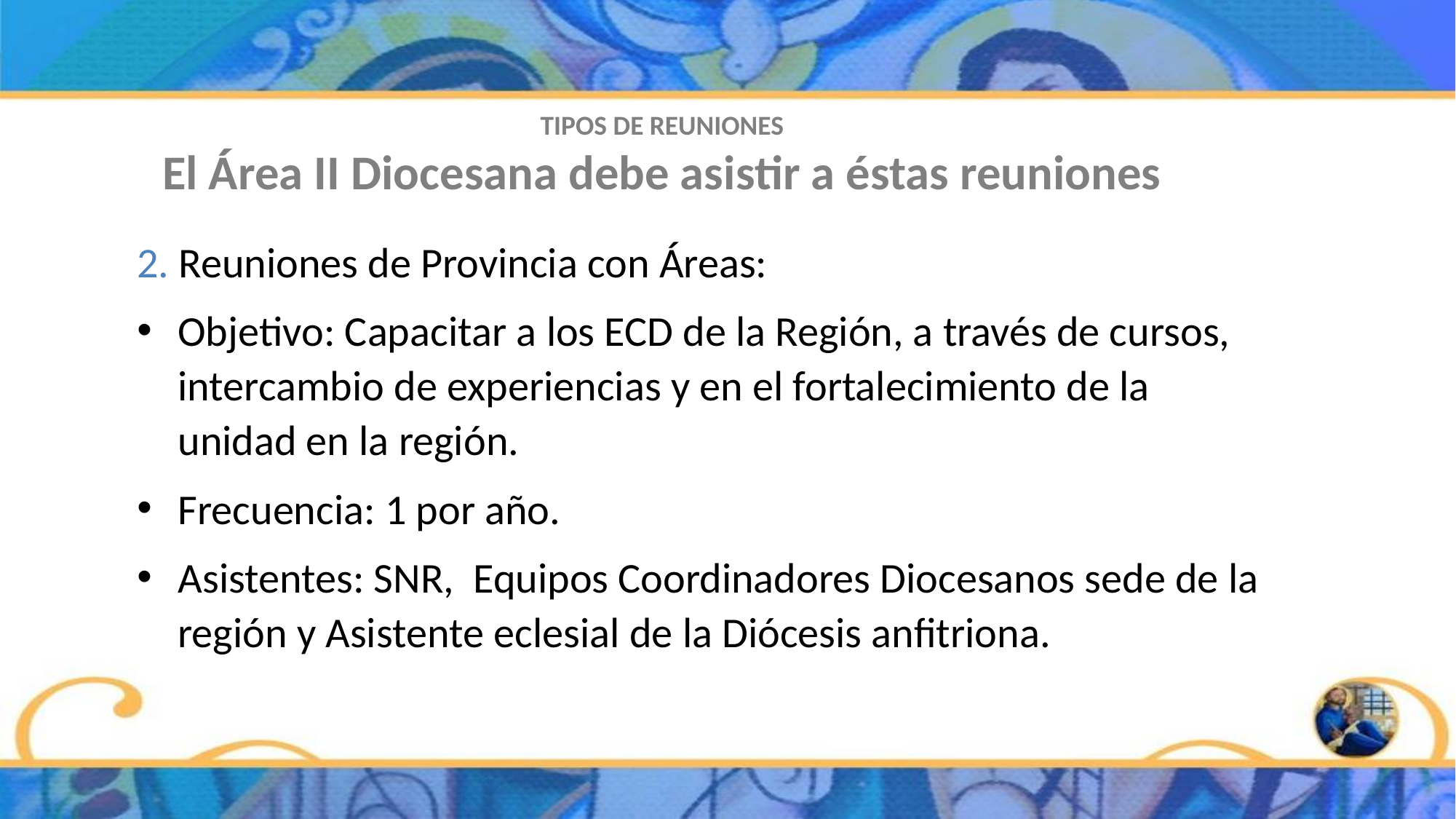

# TIPOS DE REUNIONES El Área II Diocesana debe asistir a éstas reuniones
2. Reuniones de Provincia con Áreas:
Objetivo: Capacitar a los ECD de la Región, a través de cursos, intercambio de experiencias y en el fortalecimiento de la unidad en la región.
Frecuencia: 1 por año.
Asistentes: SNR,  Equipos Coordinadores Diocesanos sede de la región y Asistente eclesial de la Diócesis anfitriona.